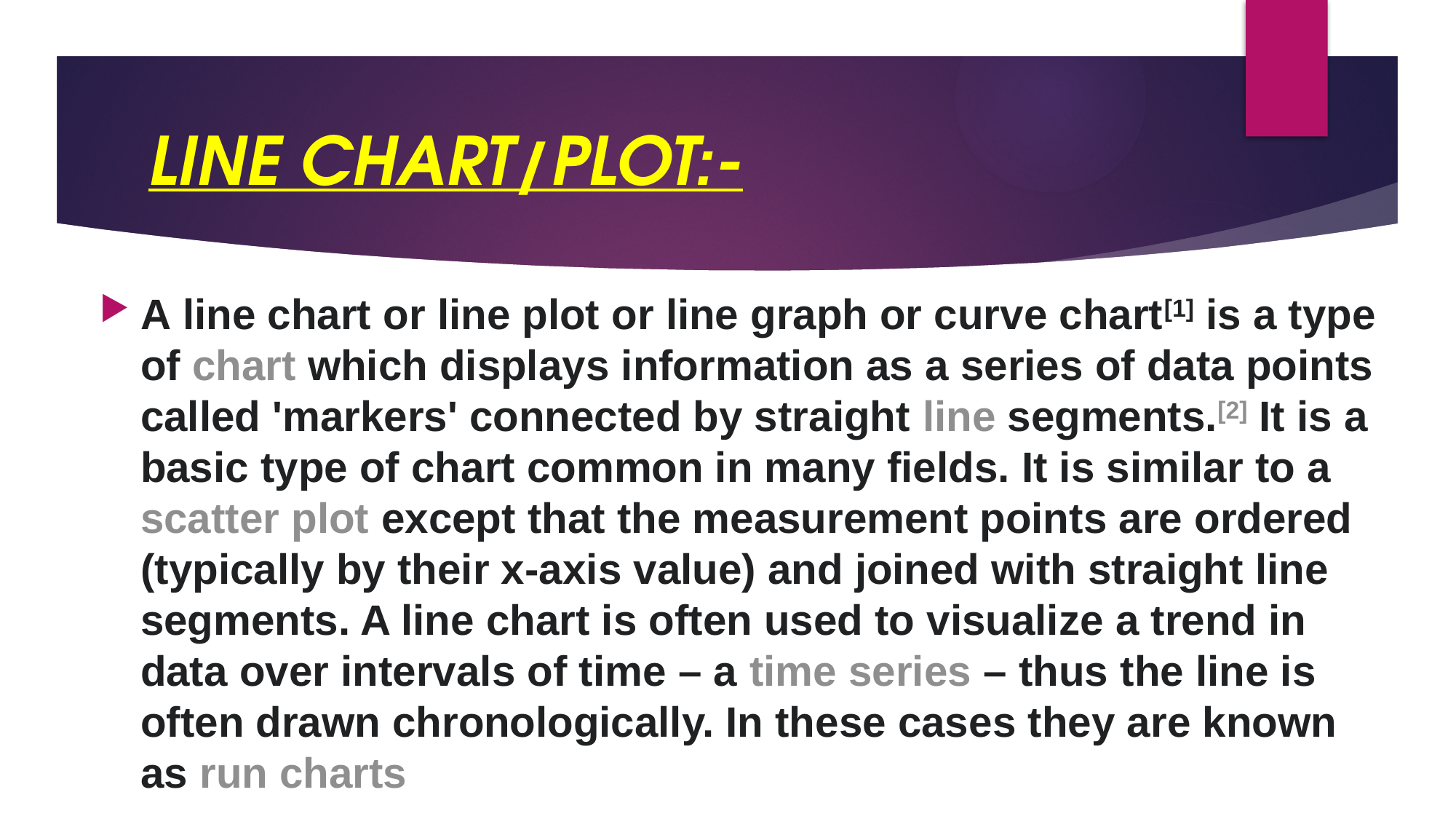

# LINE CHART/PLOT:-
A line chart or line plot or line graph or curve chart[1] is a type of chart which displays information as a series of data points called 'markers' connected by straight line segments.[2] It is a basic type of chart common in many fields. It is similar to a scatter plot except that the measurement points are ordered (typically by their x-axis value) and joined with straight line segments. A line chart is often used to visualize a trend in data over intervals of time – a time series – thus the line is often drawn chronologically. In these cases they are known as run charts